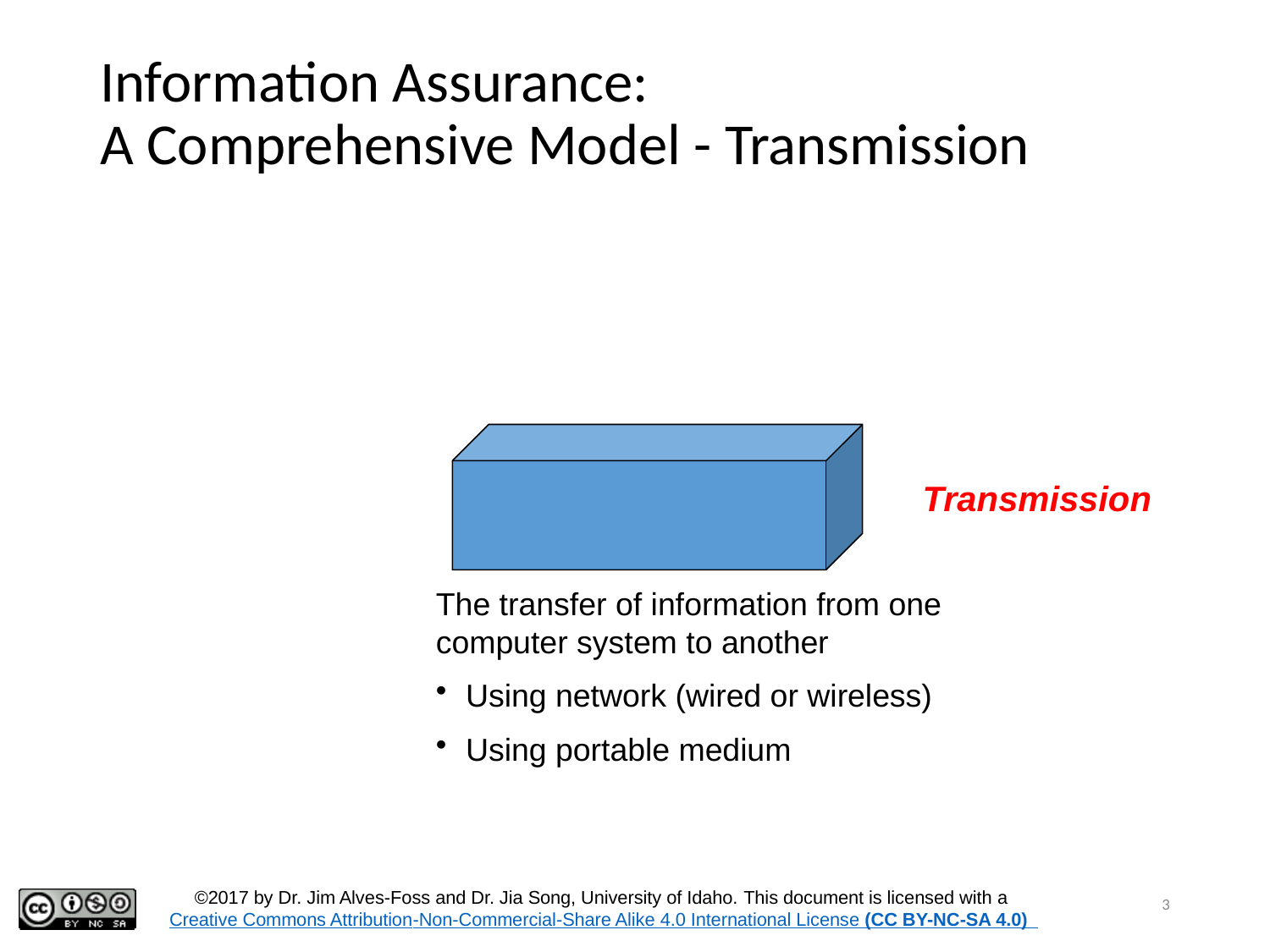

# Information Assurance: A Comprehensive Model - Transmission

Transmission
The transfer of information from one computer system to another
Using network (wired or wireless)
Using portable medium
3